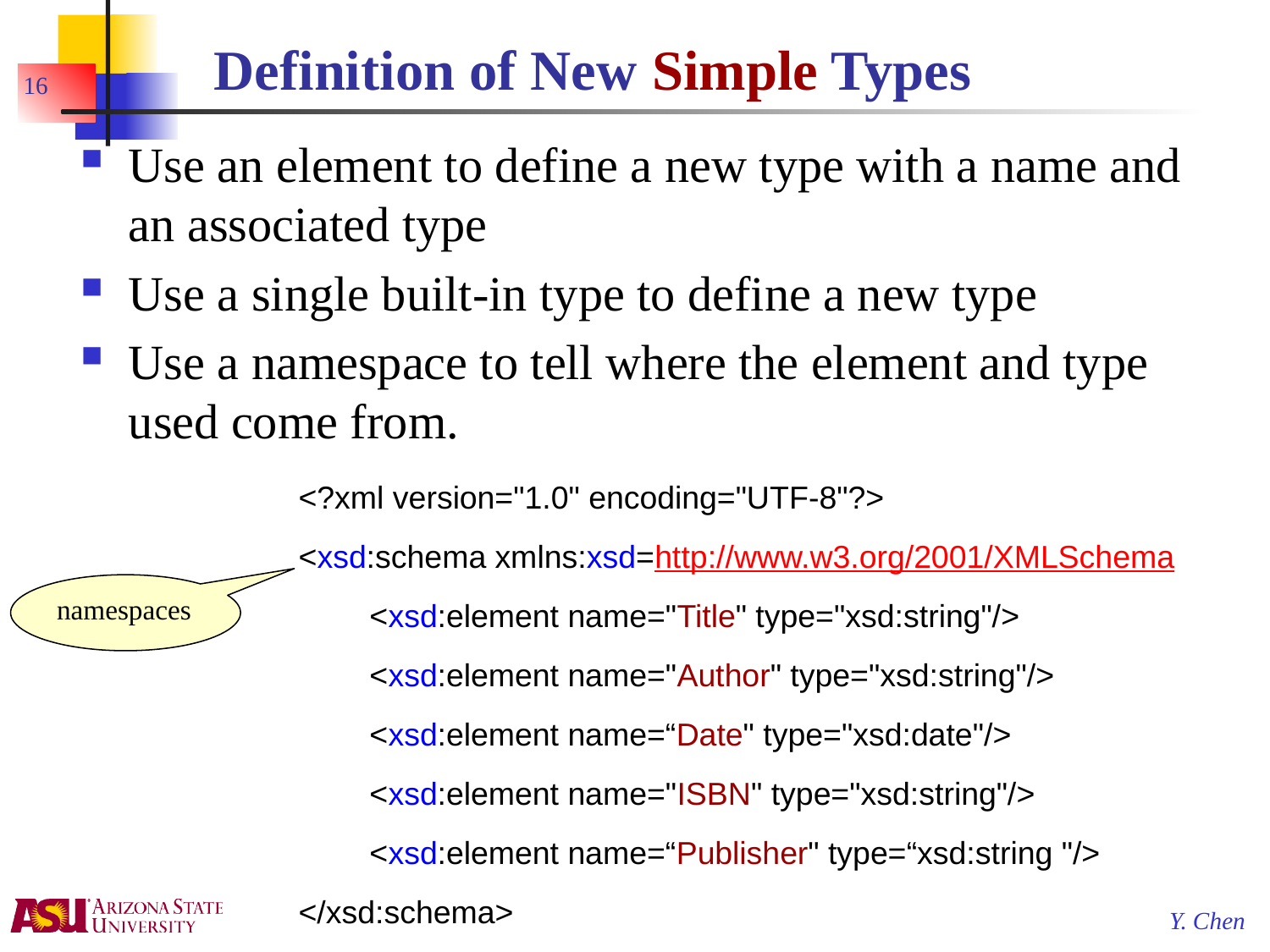

# Definition of New Simple Types
16
Use an element to define a new type with a name and an associated type
Use a single built-in type to define a new type
Use a namespace to tell where the element and type used come from.
<?xml version="1.0" encoding="UTF-8"?>
<xsd:schema xmlns:xsd=http://www.w3.org/2001/XMLSchema
        <xsd:element name="Title" type="xsd:string"/>
        <xsd:element name="Author" type="xsd:string"/>
        <xsd:element name=“Date" type="xsd:date"/>
        <xsd:element name="ISBN" type="xsd:string"/>
        <xsd:element name=“Publisher" type=“xsd:string "/>
</xsd:schema>

namespaces